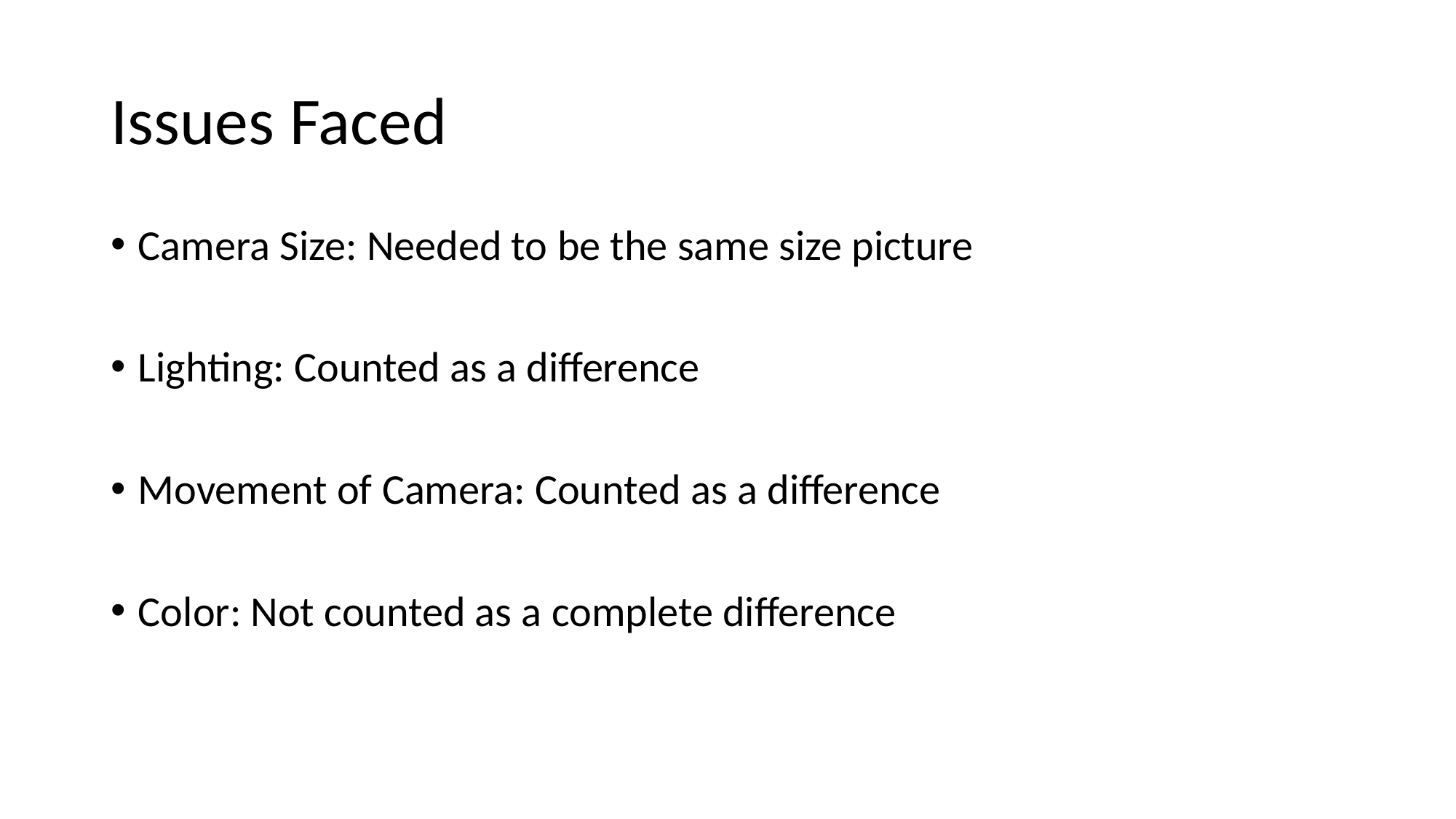

# Issues Faced
Camera Size: Needed to be the same size picture

Lighting: Counted as a difference

Movement of Camera: Counted as a difference

Color: Not counted as a complete difference